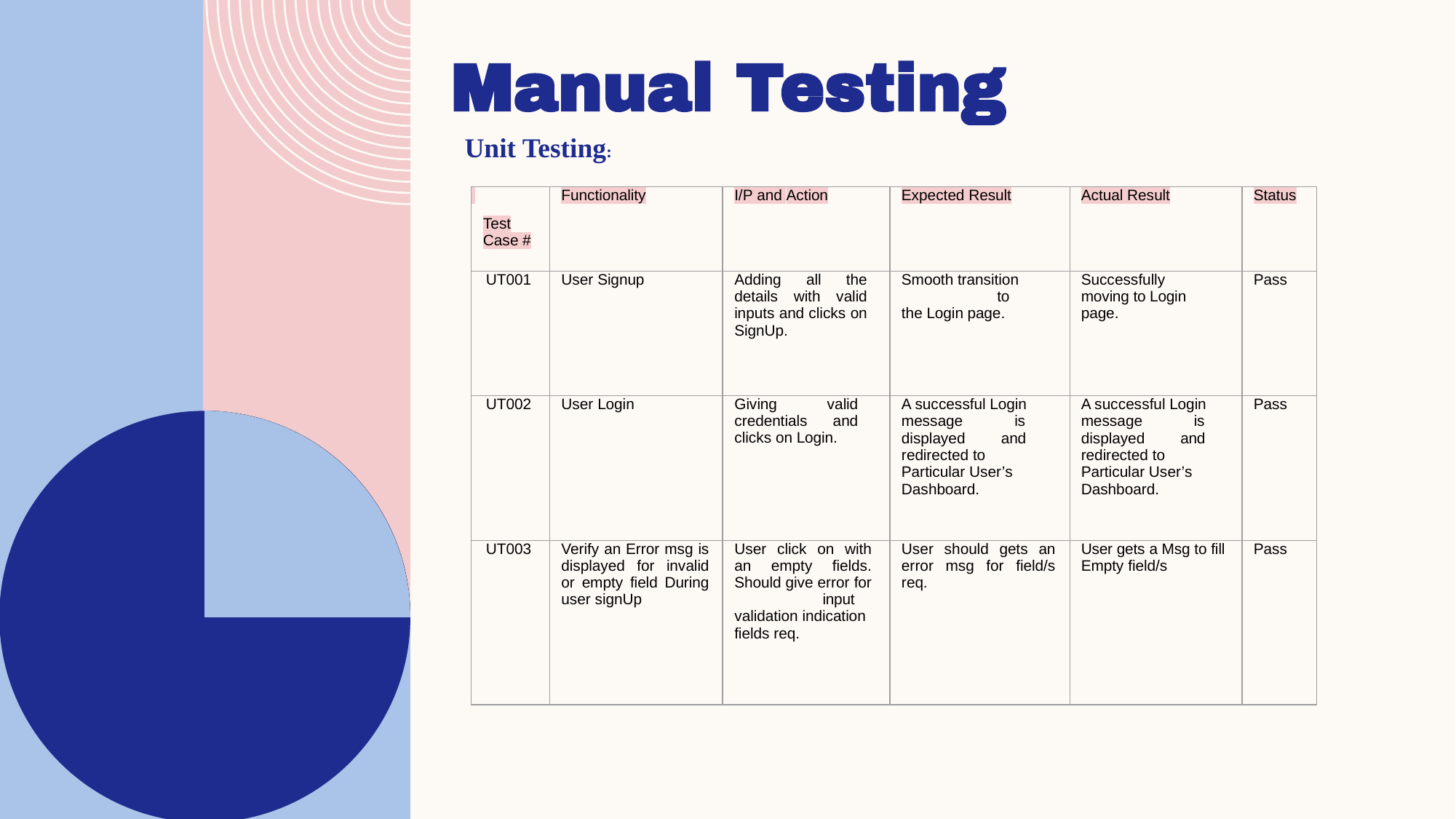

# Manual Testing
Unit Testing:

| Test Case # | Functionality | I/P and Action | Expected Result | Actual Result | Status |
| --- | --- | --- | --- | --- | --- |
| UT001 | User Signup | Adding all the details with valid inputs and clicks on SignUp. | Smooth transition to the Login page. | Successfully moving to Login page. | Pass |
| UT002 | User Login | Giving valid credentials and clicks on Login. | A successful Login message is displayed and redirected to Particular User’s Dashboard. | A successful Login message is displayed and redirected to Particular User’s Dashboard. | Pass |
| UT003 | Verify an Error msg is displayed for invalid or empty field During user signUp | User click on with an empty fields. Should give error for input validation indication fields req. | User should gets an error msg for field/s req. | User gets a Msg to fill Empty field/s | Pass |